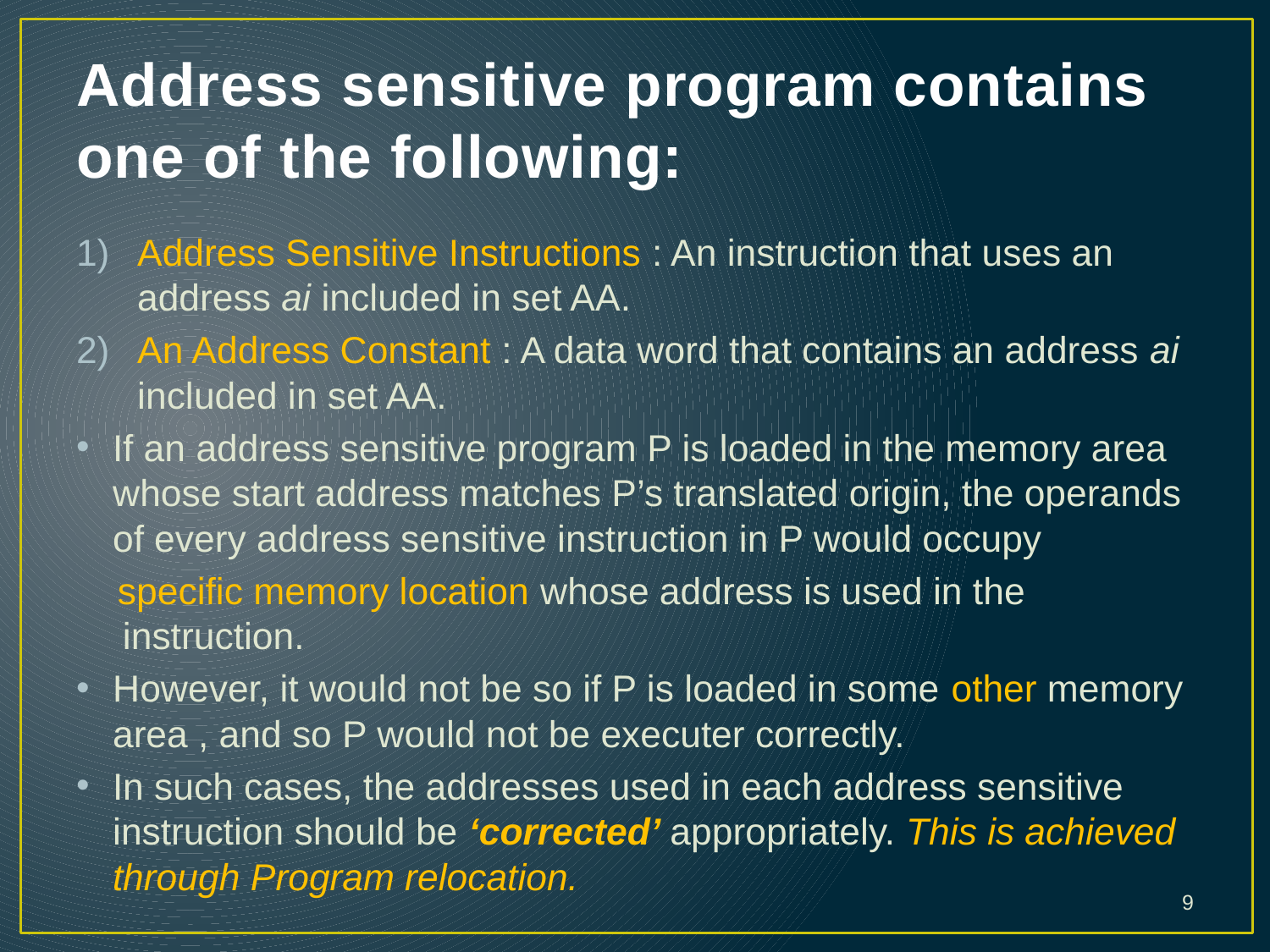

# Address sensitive program contains one of the following:
Address Sensitive Instructions : An instruction that uses an address ai included in set AA.
An Address Constant : A data word that contains an address ai included in set AA.
If an address sensitive program P is loaded in the memory area whose start address matches P’s translated origin, the operands of every address sensitive instruction in P would occupy
    specific memory location whose address is used in the  instruction.
However, it would not be so if P is loaded in some other memory area , and so P would not be executer correctly.
In such cases, the addresses used in each address sensitive instruction should be ‘corrected’ appropriately. This is achieved through Program relocation.

9